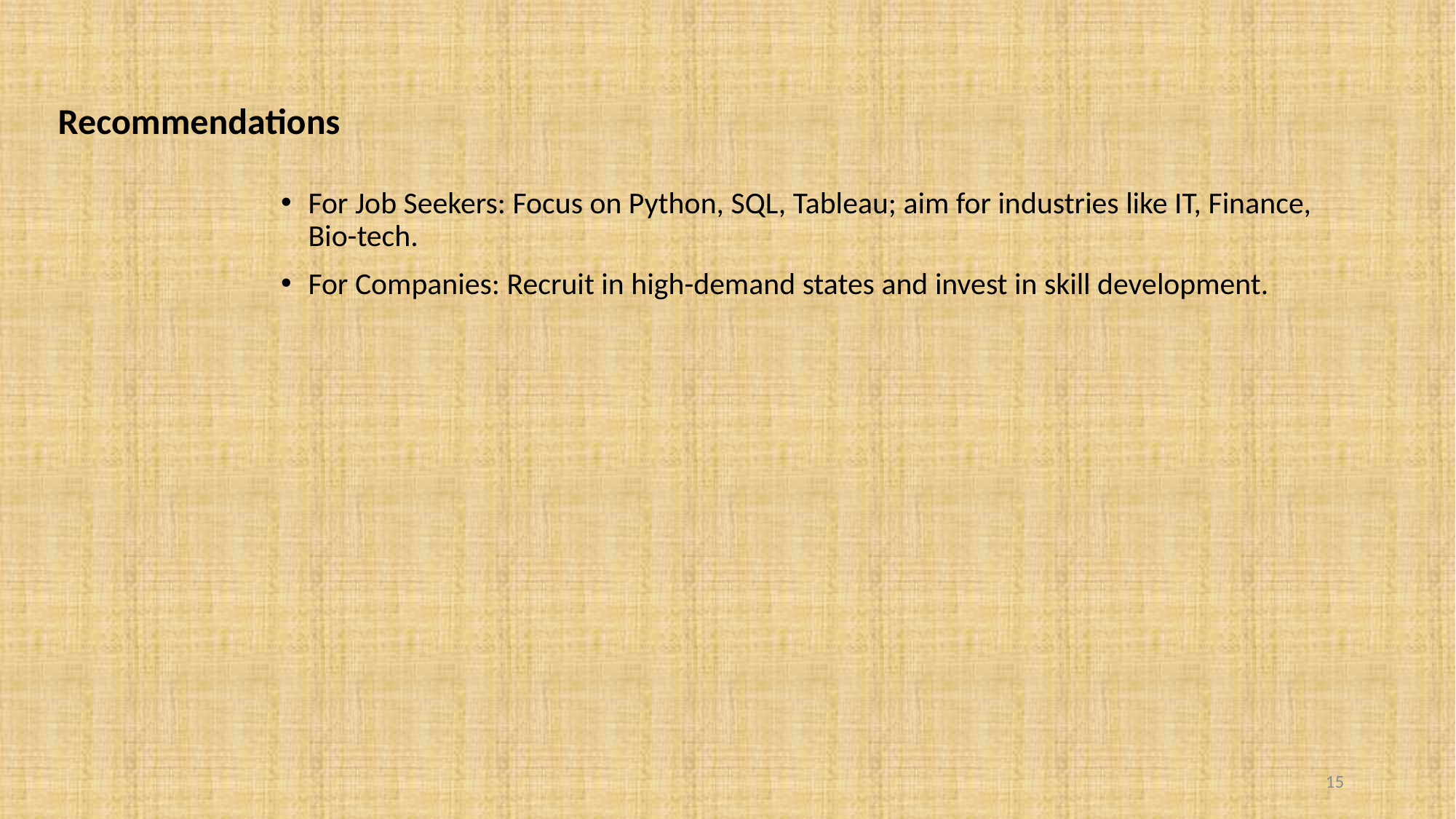

# Recommendations
For Job Seekers: Focus on Python, SQL, Tableau; aim for industries like IT, Finance, Bio-tech.
For Companies: Recruit in high-demand states and invest in skill development.
15